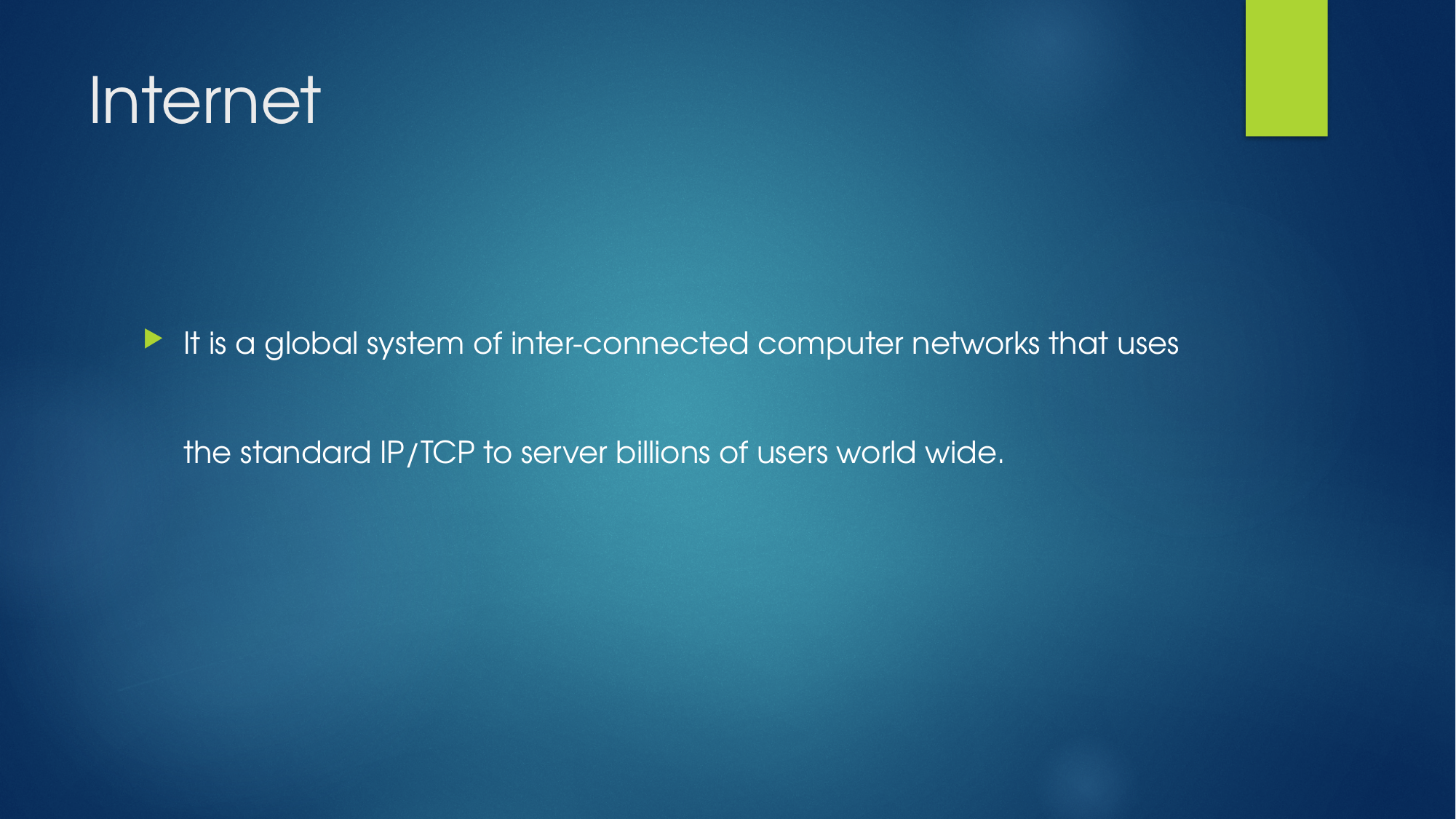

# Internet
It is a global system of inter-connected computer networks that uses the standard IP/TCP to server billions of users world wide.